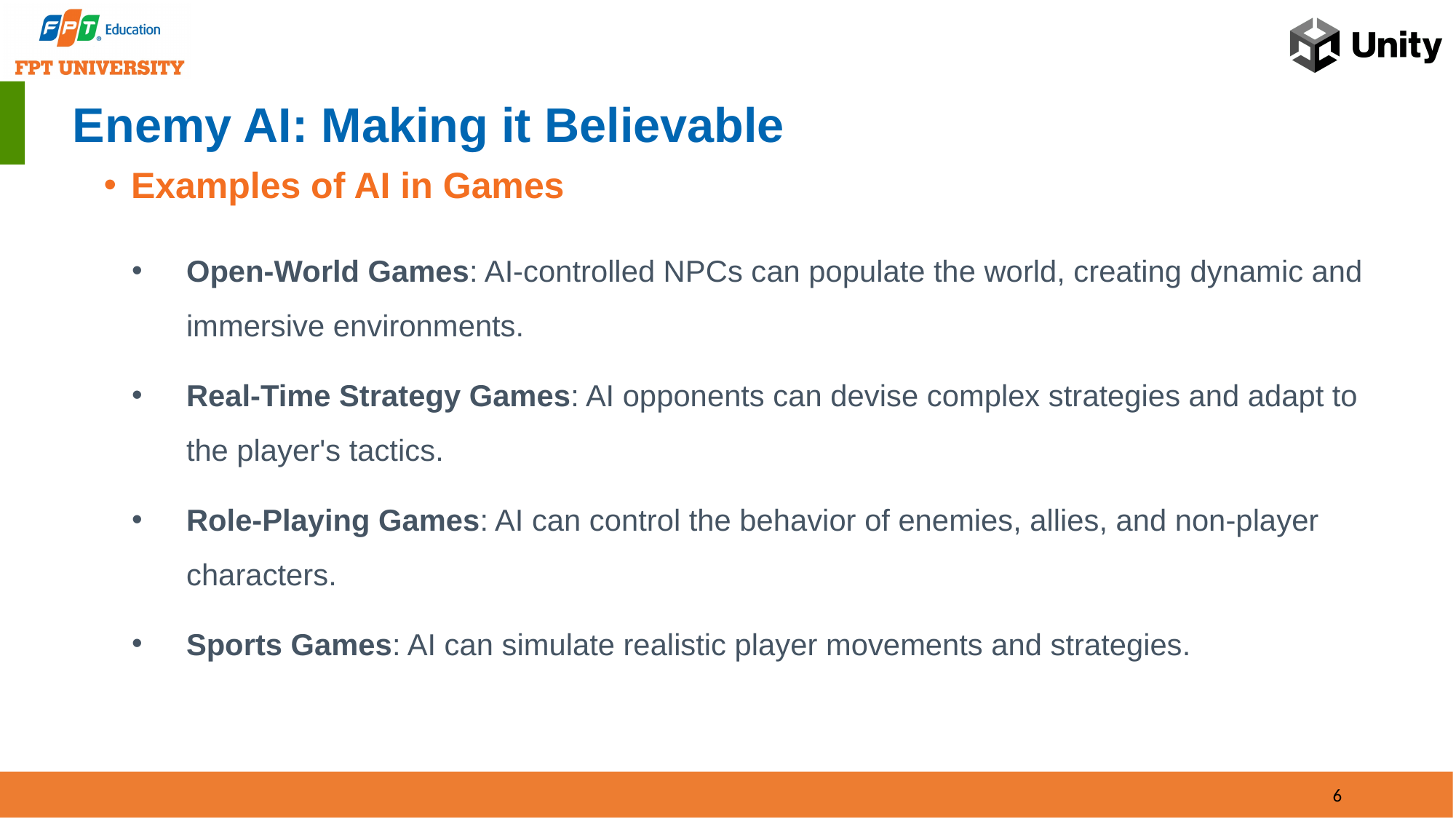

# Enemy AI: Making it Believable
Examples of AI in Games
Open-World Games: AI-controlled NPCs can populate the world, creating dynamic and immersive environments.
Real-Time Strategy Games: AI opponents can devise complex strategies and adapt to the player's tactics.
Role-Playing Games: AI can control the behavior of enemies, allies, and non-player characters.
Sports Games: AI can simulate realistic player movements and strategies.
6